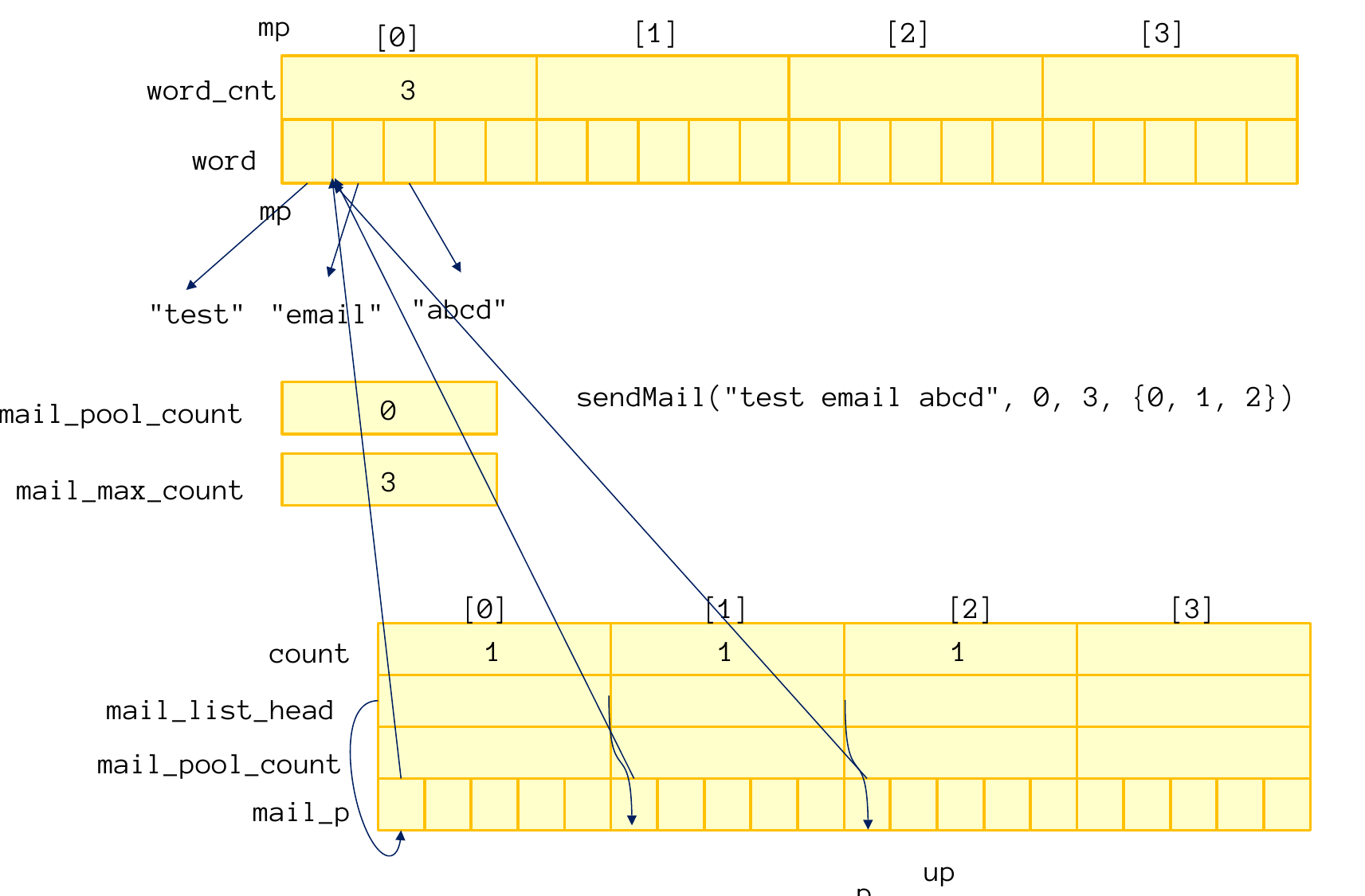

mp
[1]
[2]
[3]
[0]
word_cnt
3

word
mp
"abcd"
"test"
"email"
sendMail("test email abcd", 0, 3, {0, 1, 2})
mail_pool_count
0
mail_max_count
3
[0]
[1]
[2]
[3]
count
1
1
1

mail_list_head

mail_pool_count
mail_p

up
p